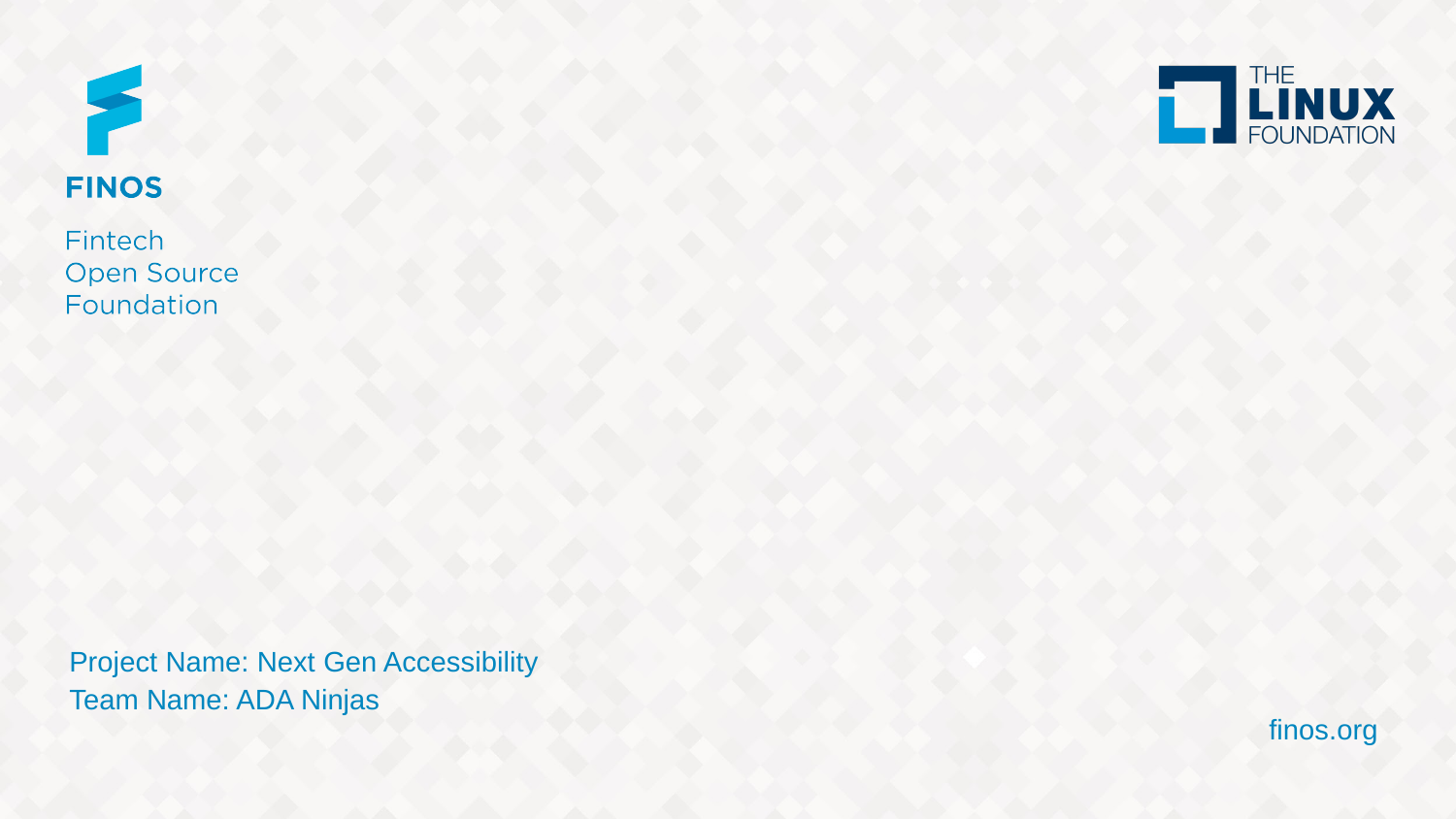

# Project Name: Next Gen Accessibility Team Name: ADA Ninjas